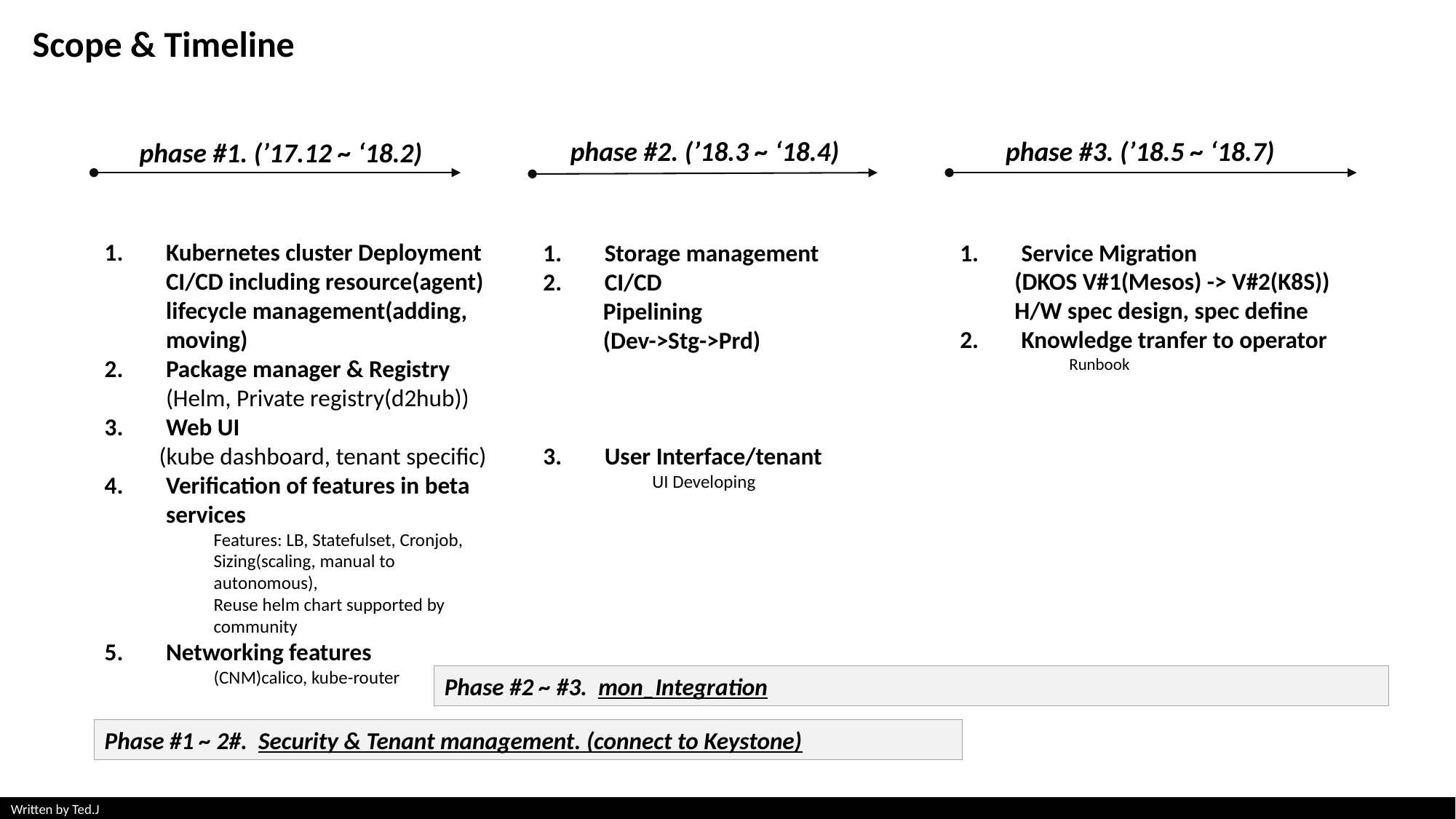

Scope & Timeline
phase #2. (’18.3 ~ ‘18.4)
phase #3. (’18.5 ~ ‘18.7)
phase #1. (’17.12 ~ ‘18.2)
Kubernetes cluster Deployment CI/CD including resource(agent) lifecycle management(adding, moving)
Package manager & Registry      (Helm, Private registry(d2hub))
Web UI
(kube dashboard, tenant specific)
Verification of features in beta services
Features: LB, Statefulset, Cronjob,
Sizing(scaling, manual to autonomous),
Reuse helm chart supported by community
Networking features
(CNM)calico, kube-router
Service Migration
(DKOS V#1(Mesos) -> V#2(K8S))
H/W spec design, spec define
Knowledge tranfer to operator
Runbook
Storage management
CI/CD
           Pipelining
           (Dev->Stg->Prd)

User Interface/tenant
UI Developing
Phase #2 ~ #3.  mon_Integration
Phase #1 ~ 2#.  Security & Tenant management. (connect to Keystone)